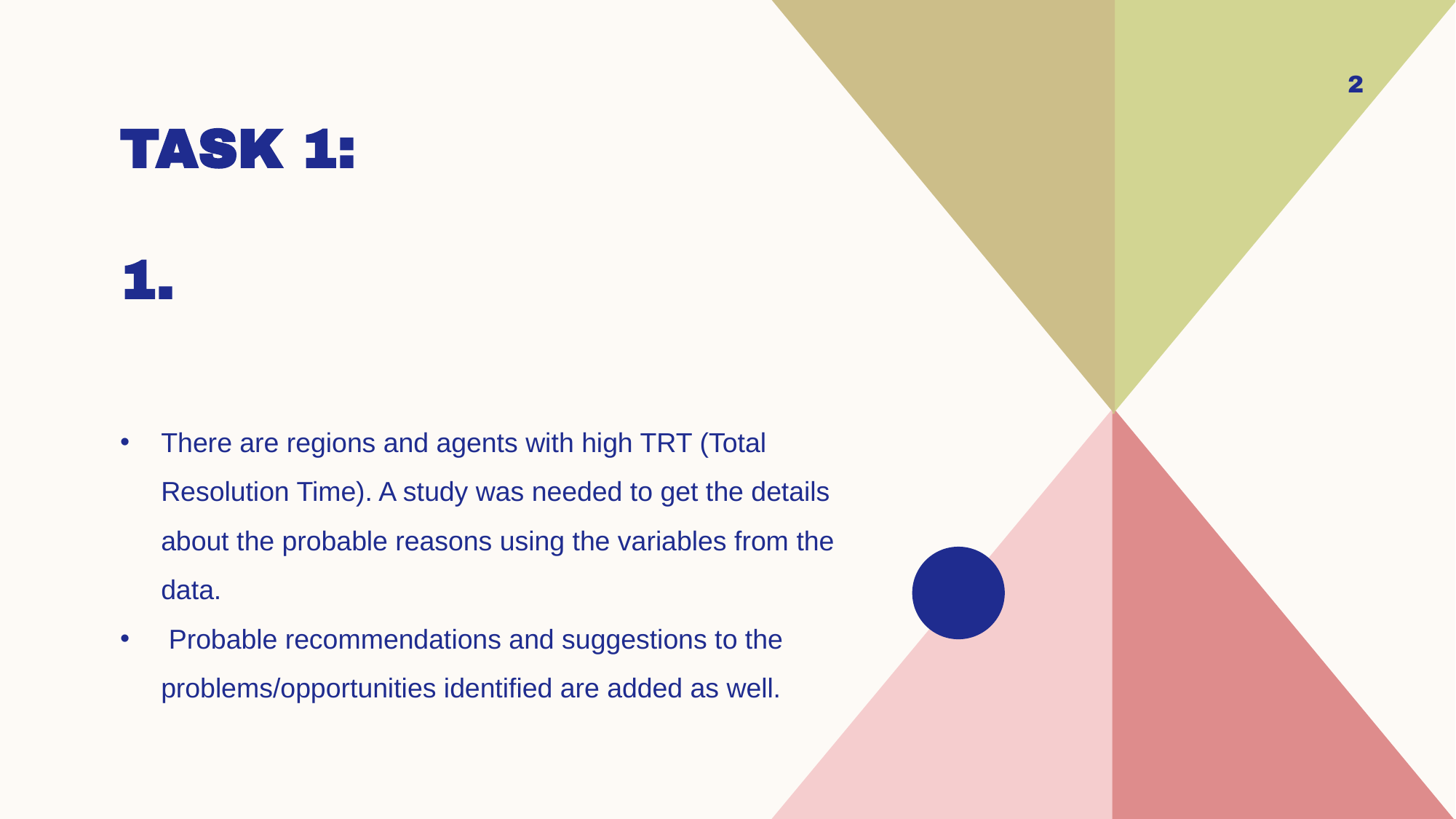

2
# Task 1: 1.
There are regions and agents with high TRT (Total Resolution Time). A study was needed to get the details about the probable reasons using the variables from the data.
 Probable recommendations and suggestions to the problems/opportunities identified are added as well.